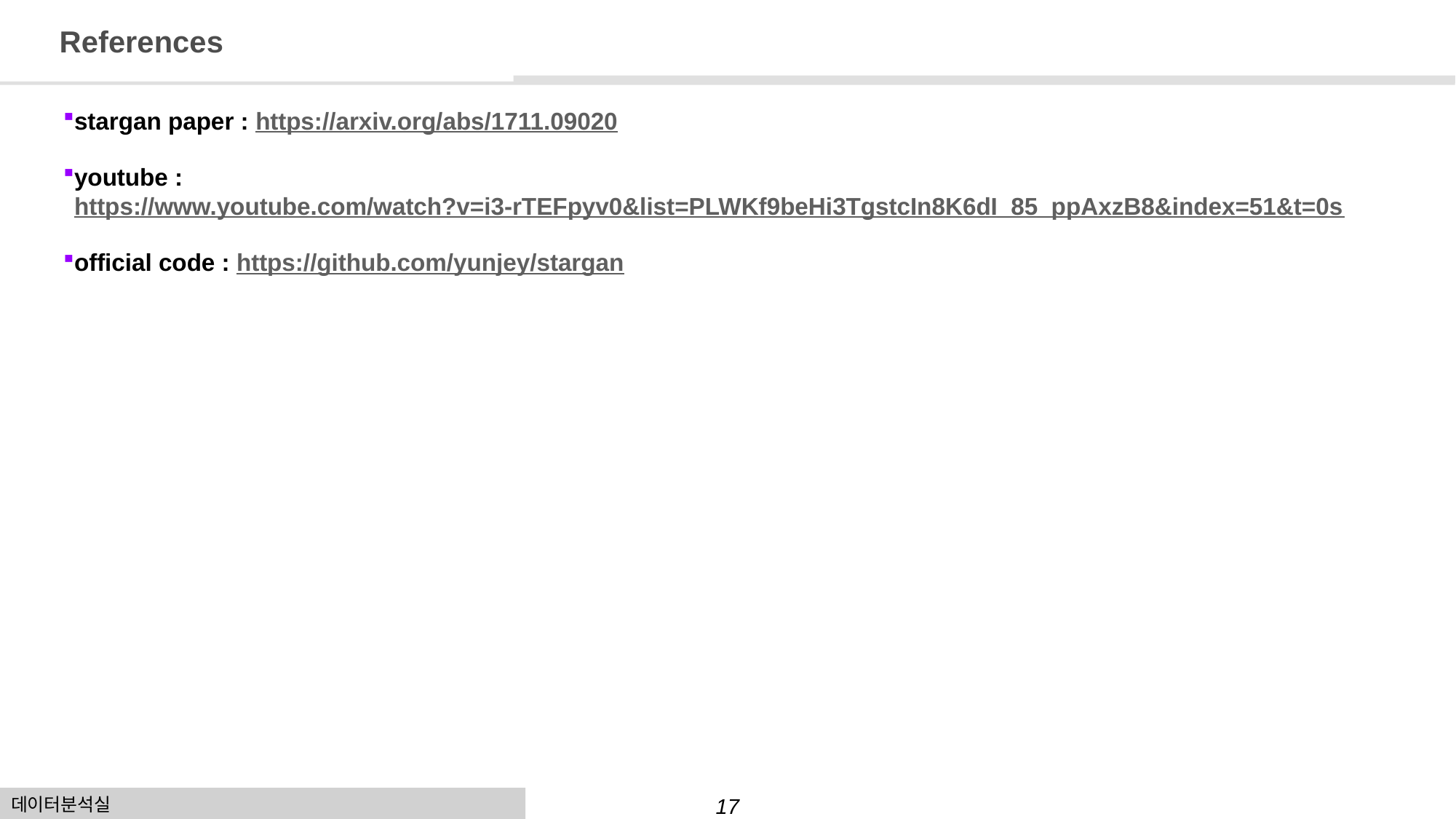

# References
stargan paper : https://arxiv.org/abs/1711.09020
youtube : https://www.youtube.com/watch?v=i3-rTEFpyv0&list=PLWKf9beHi3TgstcIn8K6dI_85_ppAxzB8&index=51&t=0s
official code : https://github.com/yunjey/stargan